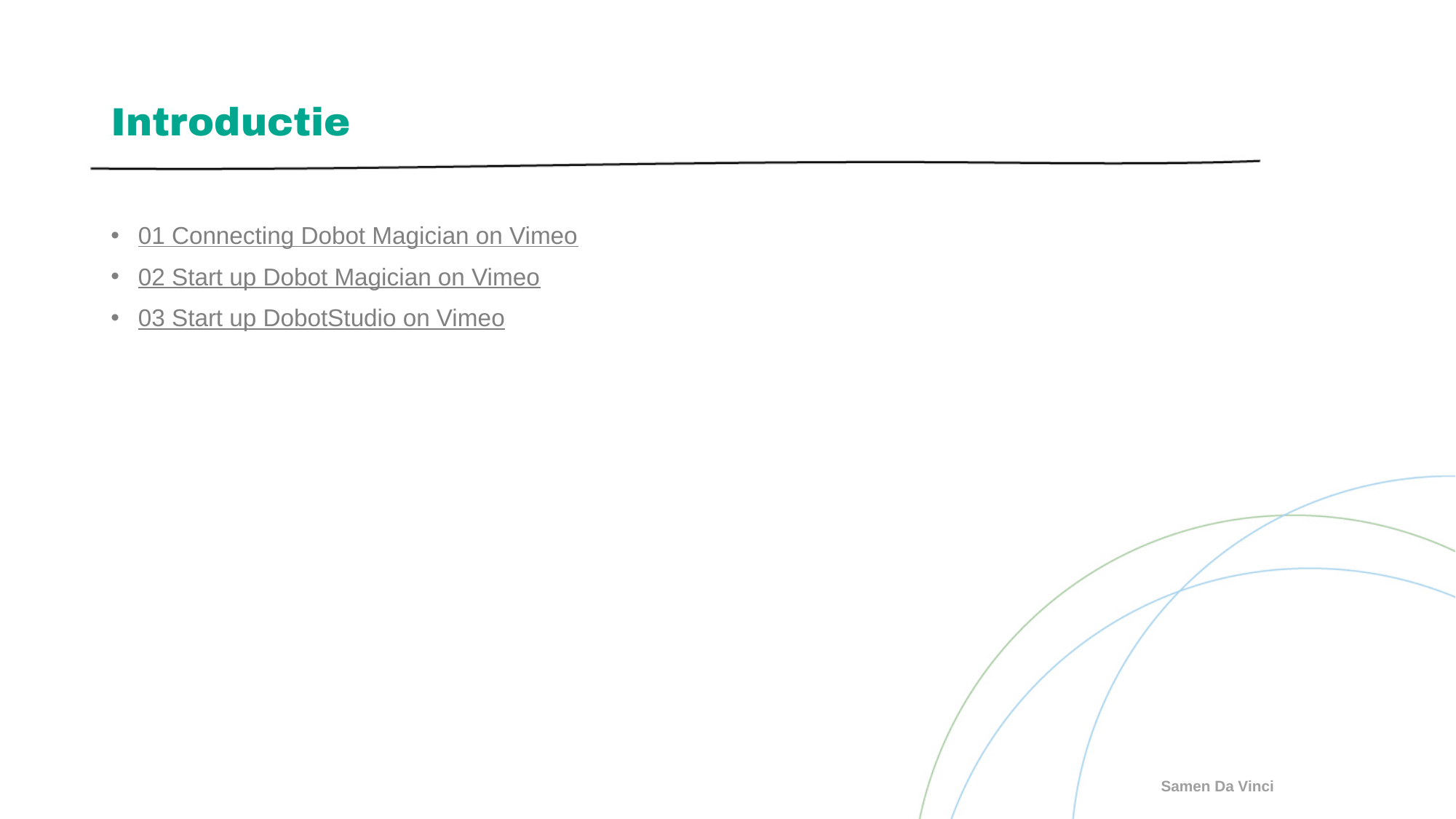

# Introductie
01 Connecting Dobot Magician on Vimeo
02 Start up Dobot Magician on Vimeo
03 Start up DobotStudio on Vimeo